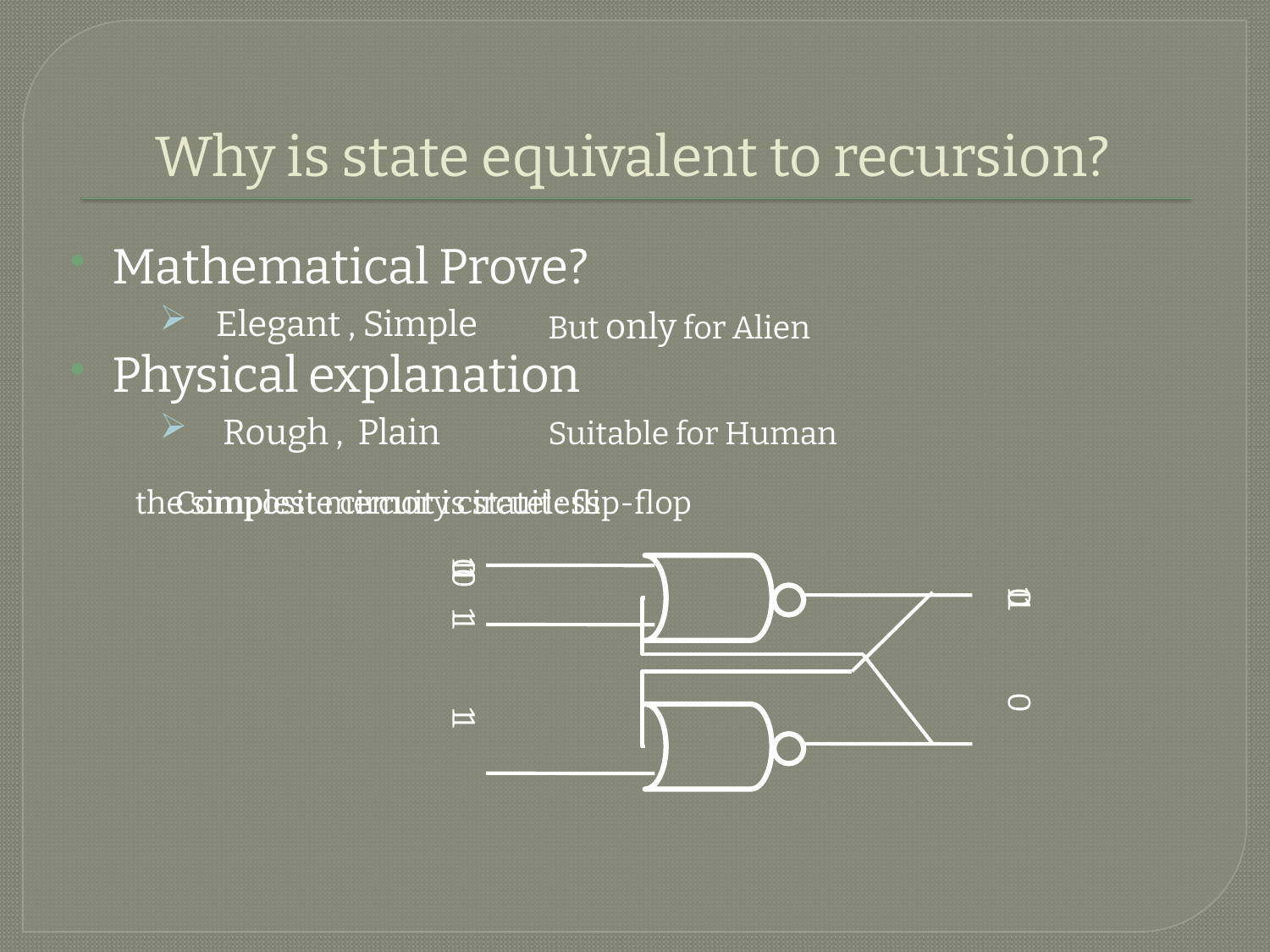

# Why is state equivalent to recursion?
Mathematical Prove?
    Elegant , Simple
Physical explanation
     Rough ,  Plain
But only for Alien
Suitable for Human
the simplest memory circuit : flip-flop
Composite circuit is stateless
0      1
1      1
0                    1
1                    1

0
1
1             0